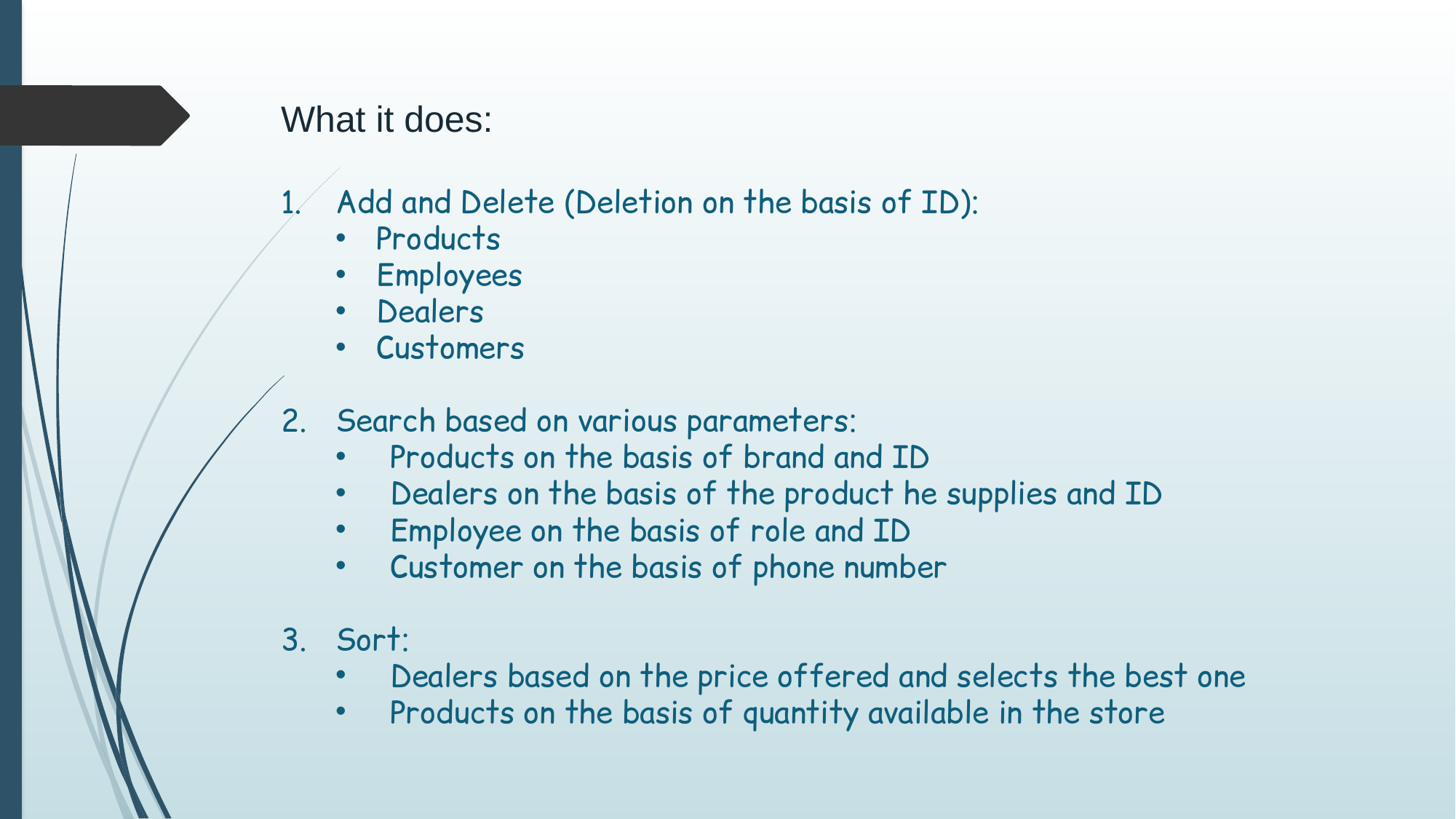

What it does:

Add and Delete (Deletion on the basis of ID):
Products
Employees
Dealers
Customers

Search based on various parameters:
Products on the basis of brand and ID
Dealers on the basis of the product he supplies and ID
Employee on the basis of role and ID
Customer on the basis of phone number

Sort:
Dealers based on the price offered and selects the best one
Products on the basis of quantity available in the store